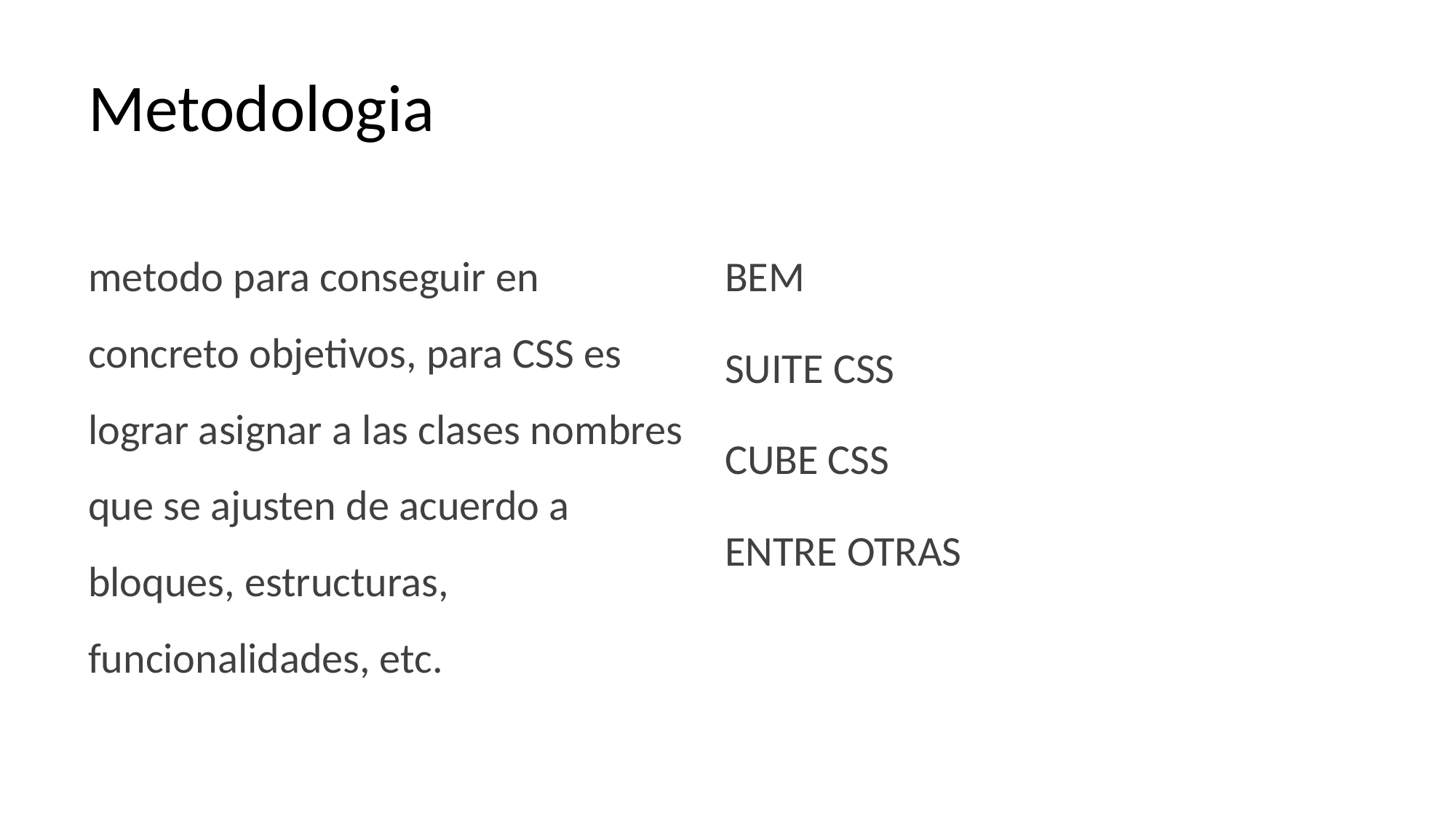

# Metodologia
metodo para conseguir en concreto objetivos, para CSS es lograr asignar a las clases nombres que se ajusten de acuerdo a bloques, estructuras, funcionalidades, etc.
BEM
SUITE CSS
CUBE CSS
ENTRE OTRAS